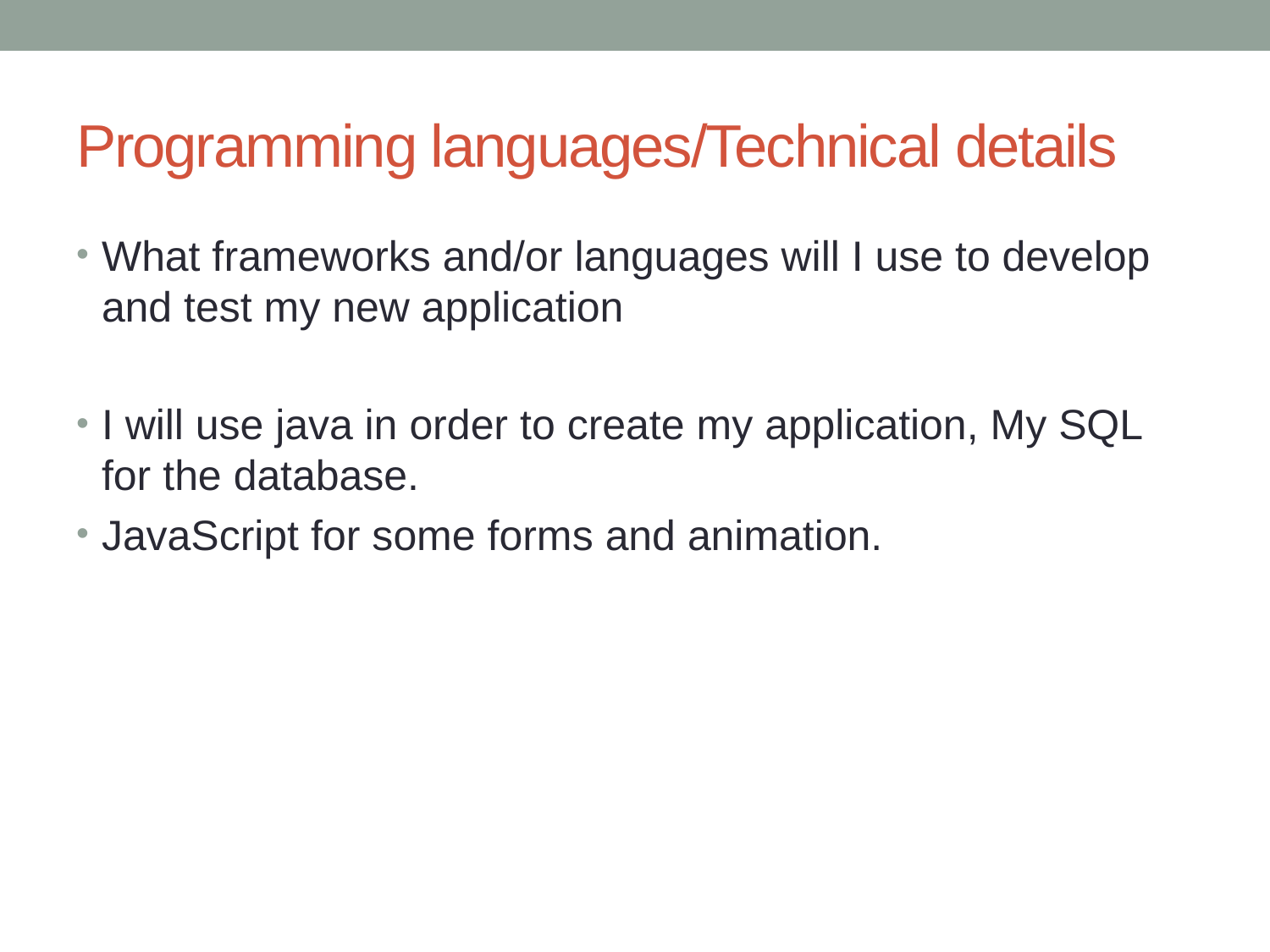

# Programming languages/Technical details
What frameworks and/or languages will I use to develop and test my new application

I will use java in order to create my application, My SQL for the database.
JavaScript for some forms and animation.